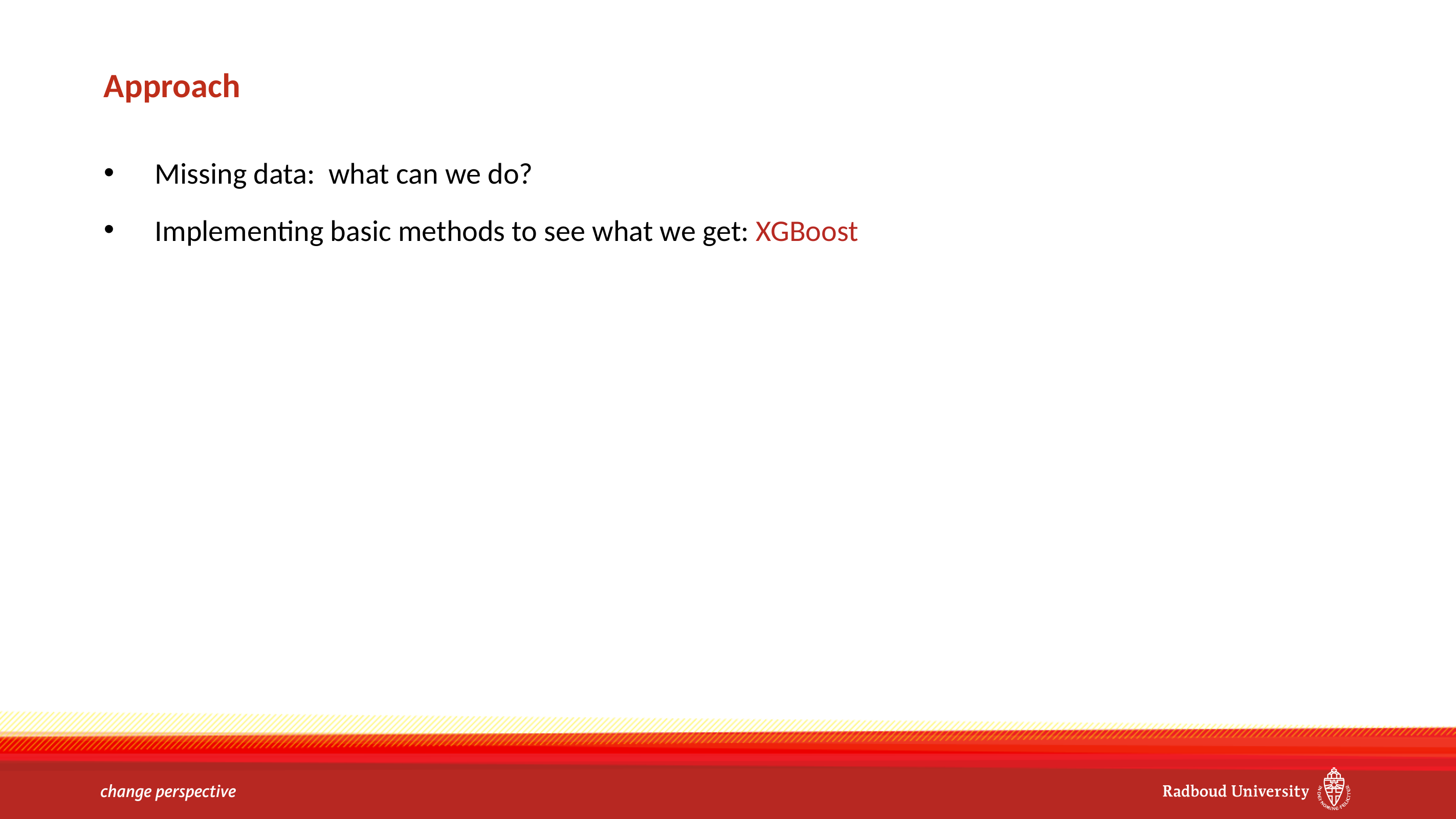

# Approach
Missing data:  what can we do?
Implementing basic methods to see what we get: XGBoost